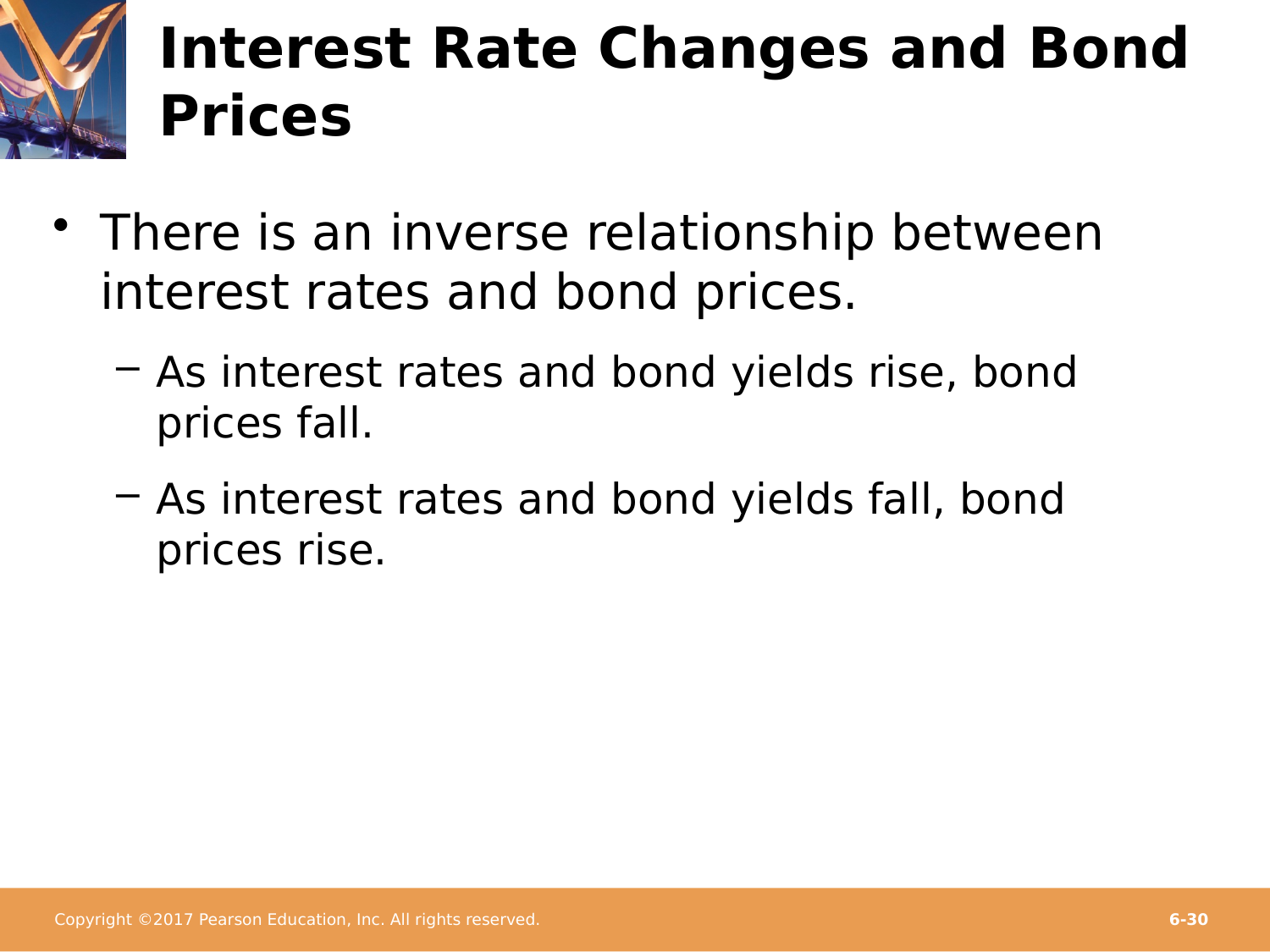

# Interest Rate Changes and Bond Prices
There is an inverse relationship between interest rates and bond prices.
As interest rates and bond yields rise, bond prices fall.
As interest rates and bond yields fall, bond prices rise.